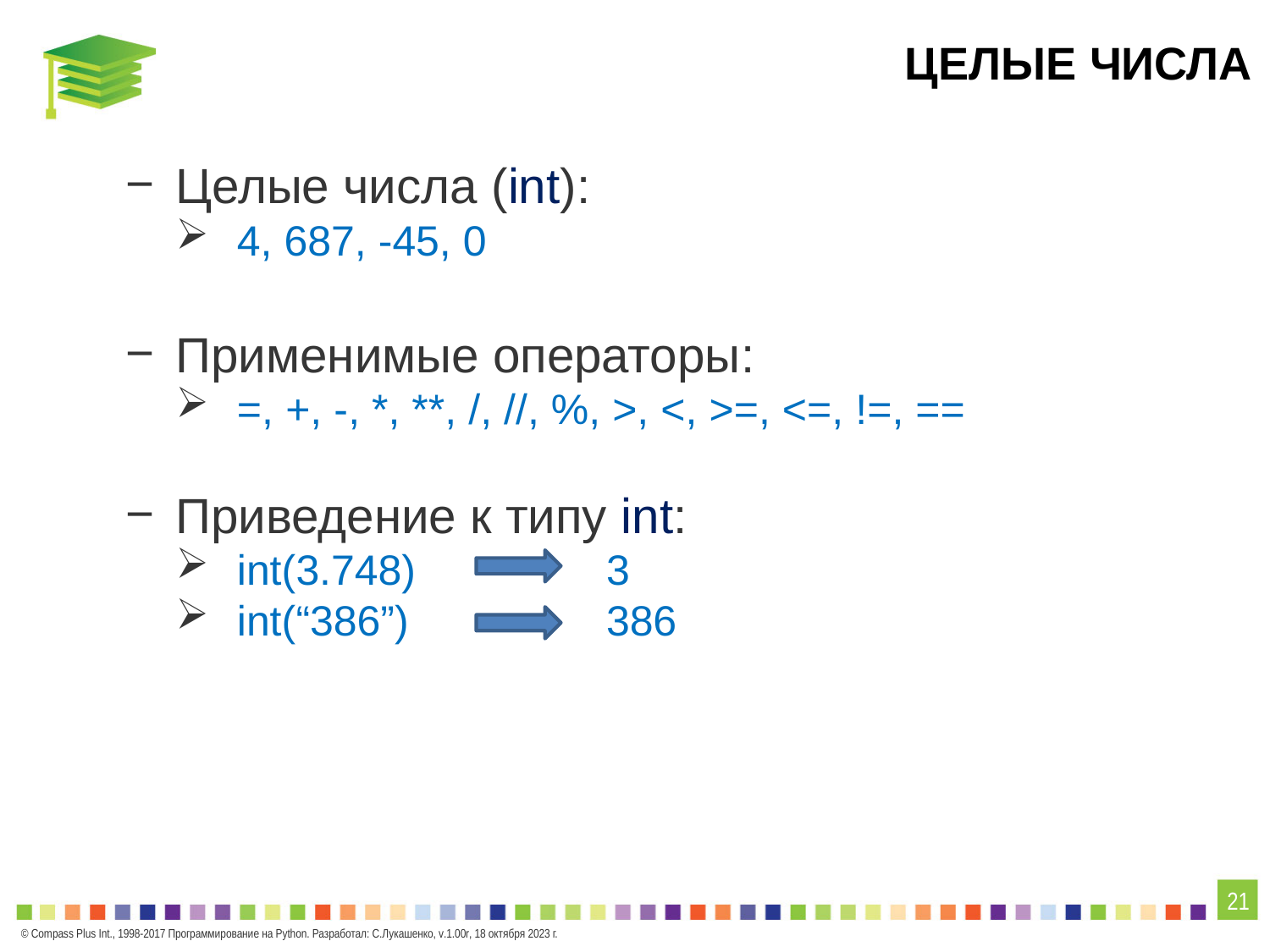

# Целые числа
Целые числа (int):
 4, 687, -45, 0

Применимые операторы:
 =, +, -, *, **, /, //, %, >, <, >=, <=, !=, ==

Приведение к типу int:
 int(3.748) 		3
 int(“386”) 		386